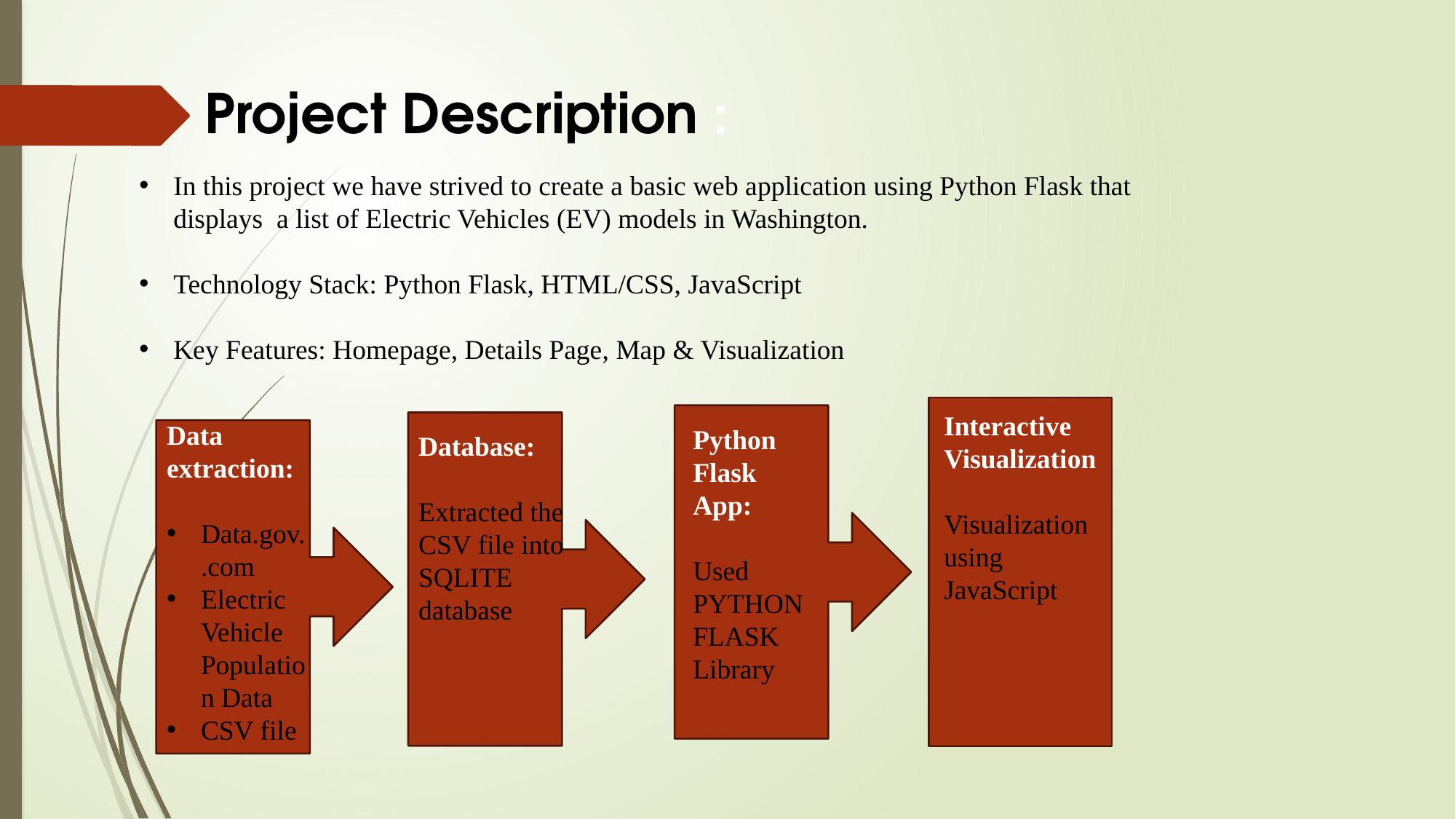

# Project Description :
In this project we have strived to create a basic web application using Python Flask that displays  a list of Electric Vehicles (EV) models in Washington.

Technology Stack: Python Flask, HTML/CSS, JavaScript

Key Features: Homepage, Details Page, Map & Visualization

Interactive Visualization

Visualization using JavaScript

Data extraction:

Data.gov..com
Electric Vehicle Population Data
CSV file

Python Flask App:

Used PYTHON FLASK Library

Database:

Extracted the CSV file into SQLITE database